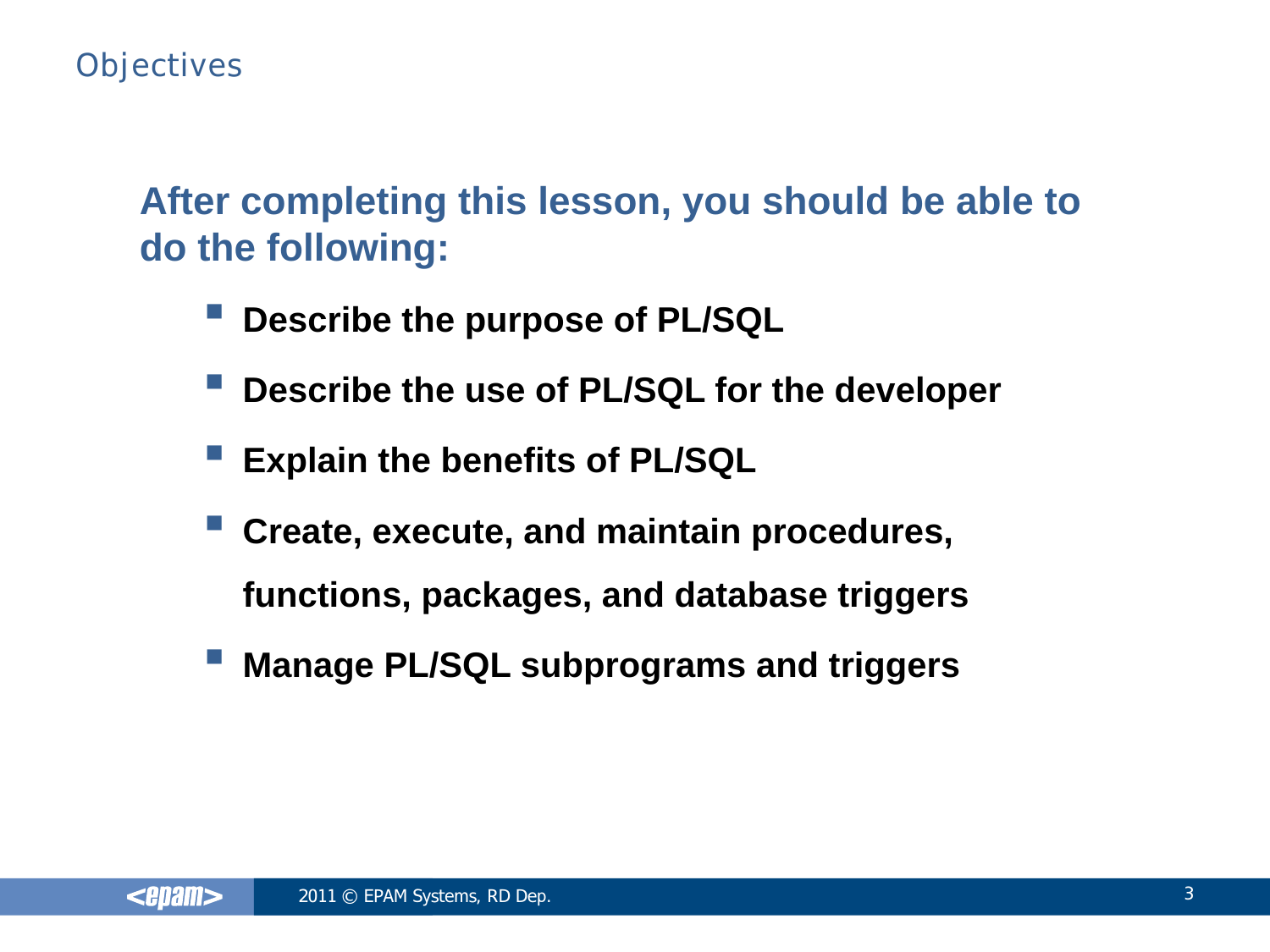

# Objectives
After completing this lesson, you should be able to do the following:
Describe the purpose of PL/SQL
Describe the use of PL/SQL for the developer
Explain the benefits of PL/SQL
Create, execute, and maintain procedures, functions, packages, and database triggers
Manage PL/SQL subprograms and triggers
3
2011 © EPAM Systems, RD Dep.